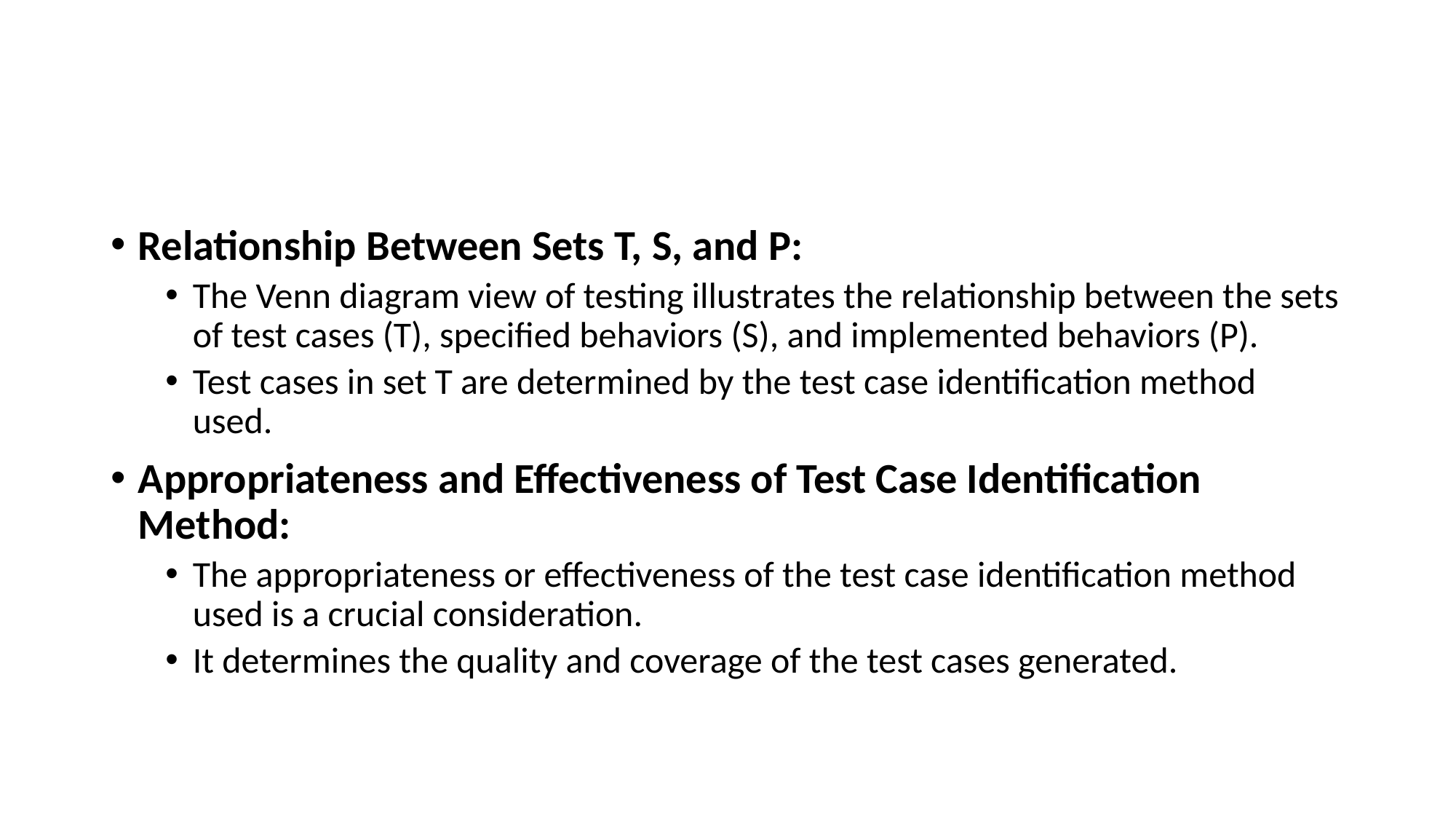

#
Relationship Between Sets T, S, and P:
The Venn diagram view of testing illustrates the relationship between the sets of test cases (T), specified behaviors (S), and implemented behaviors (P).
Test cases in set T are determined by the test case identification method used.
Appropriateness and Effectiveness of Test Case Identification Method:
The appropriateness or effectiveness of the test case identification method used is a crucial consideration.
It determines the quality and coverage of the test cases generated.